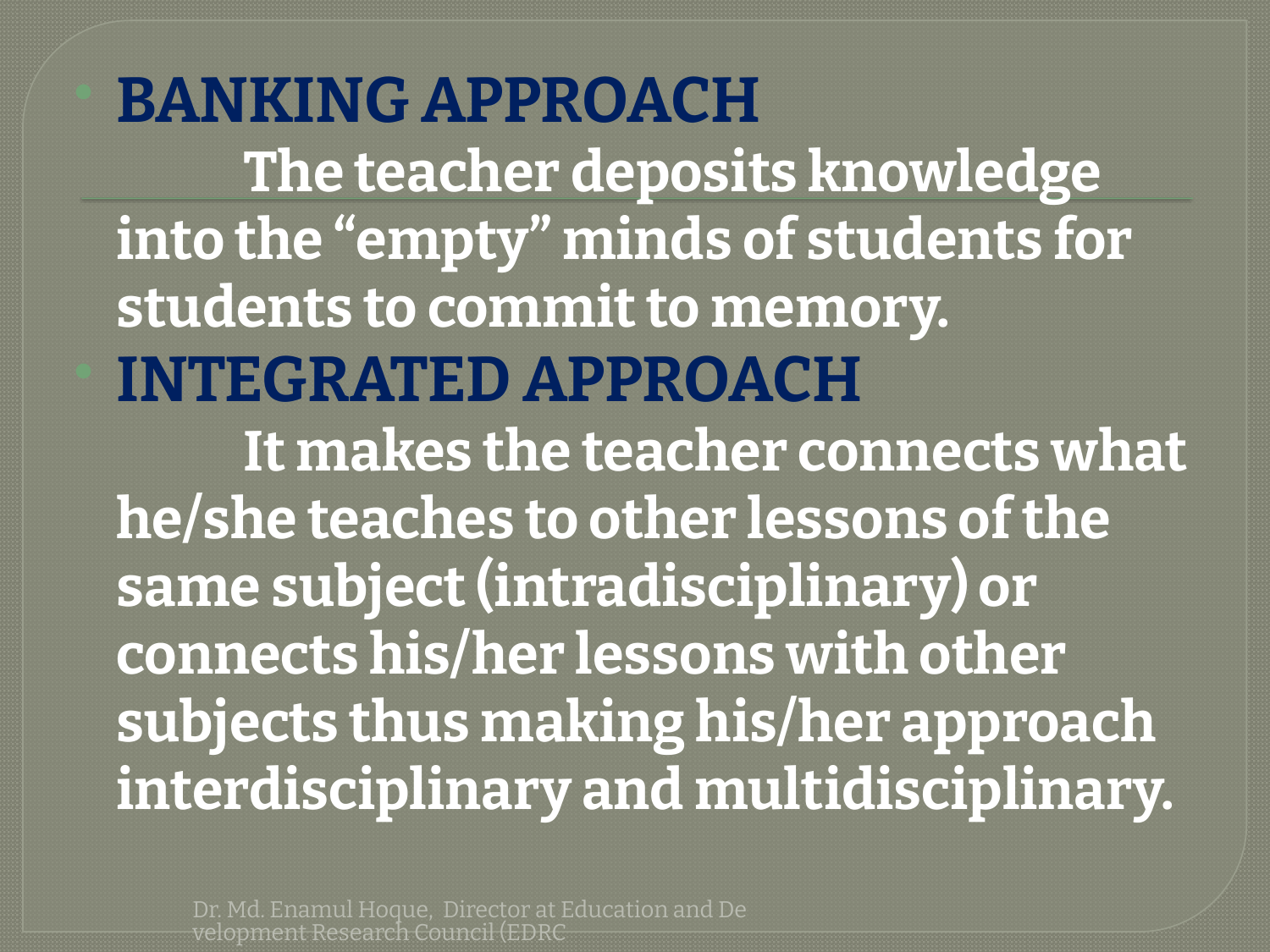

BANKING APPROACH
		The teacher deposits knowledge into the “empty” minds of students for students to commit to memory.
INTEGRATED APPROACH
		It makes the teacher connects what he/she teaches to other lessons of the same subject (intradisciplinary) or connects his/her lessons with other subjects thus making his/her approach interdisciplinary and multidisciplinary.
Dr. Md. Enamul Hoque,  Director at Education and Development Research Council (EDRC